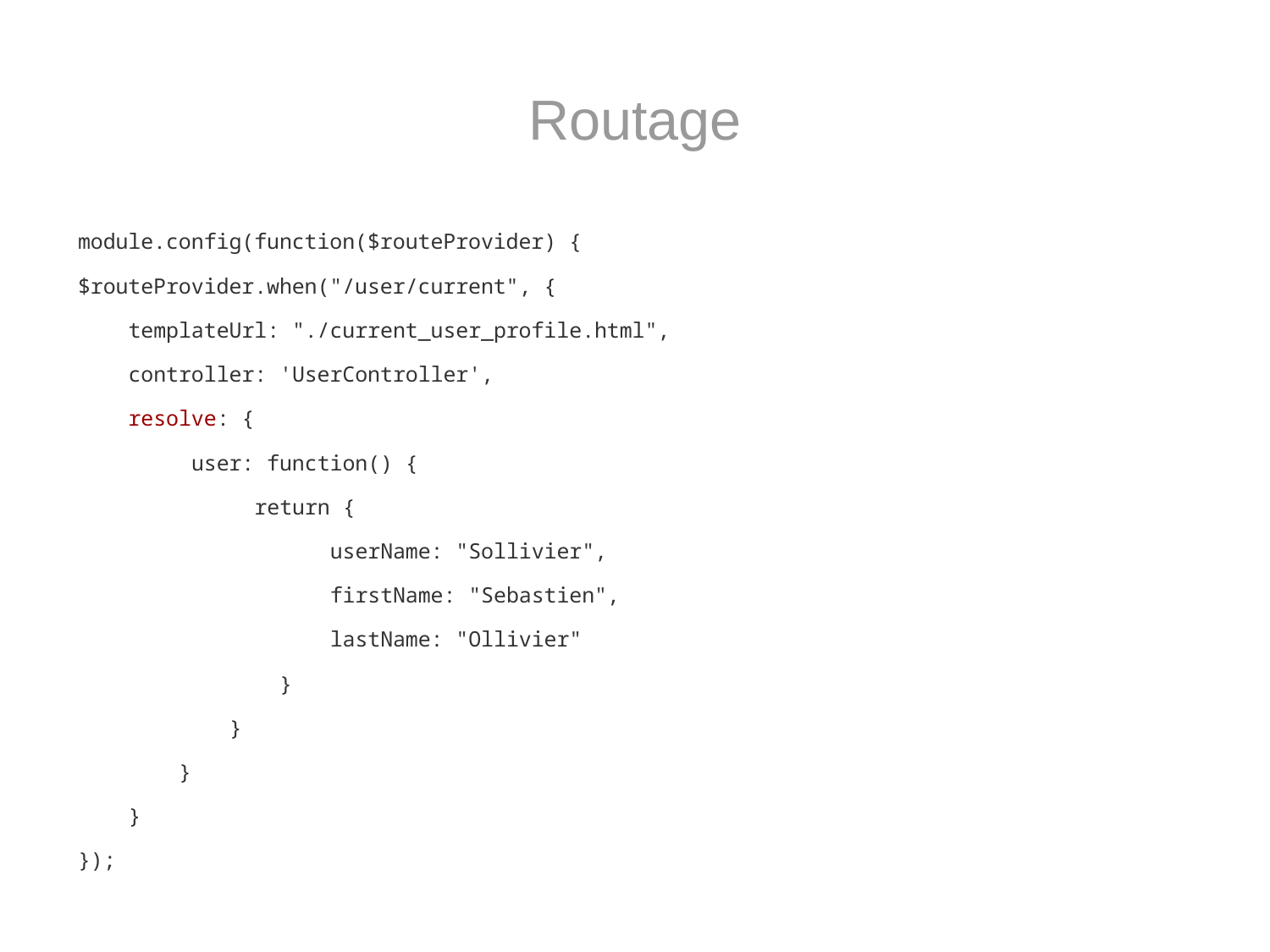

# Routage
module.config(function($routeProvider) {
$routeProvider.when("/user/current", {
    templateUrl: "./current_user_profile.html",
    controller: 'UserController',
    resolve: {
         user: function() {
              return {
                    userName: "Sollivier",
                    firstName: "Sebastien",
                    lastName: "Ollivier"
                }
            }
        }
    }
});